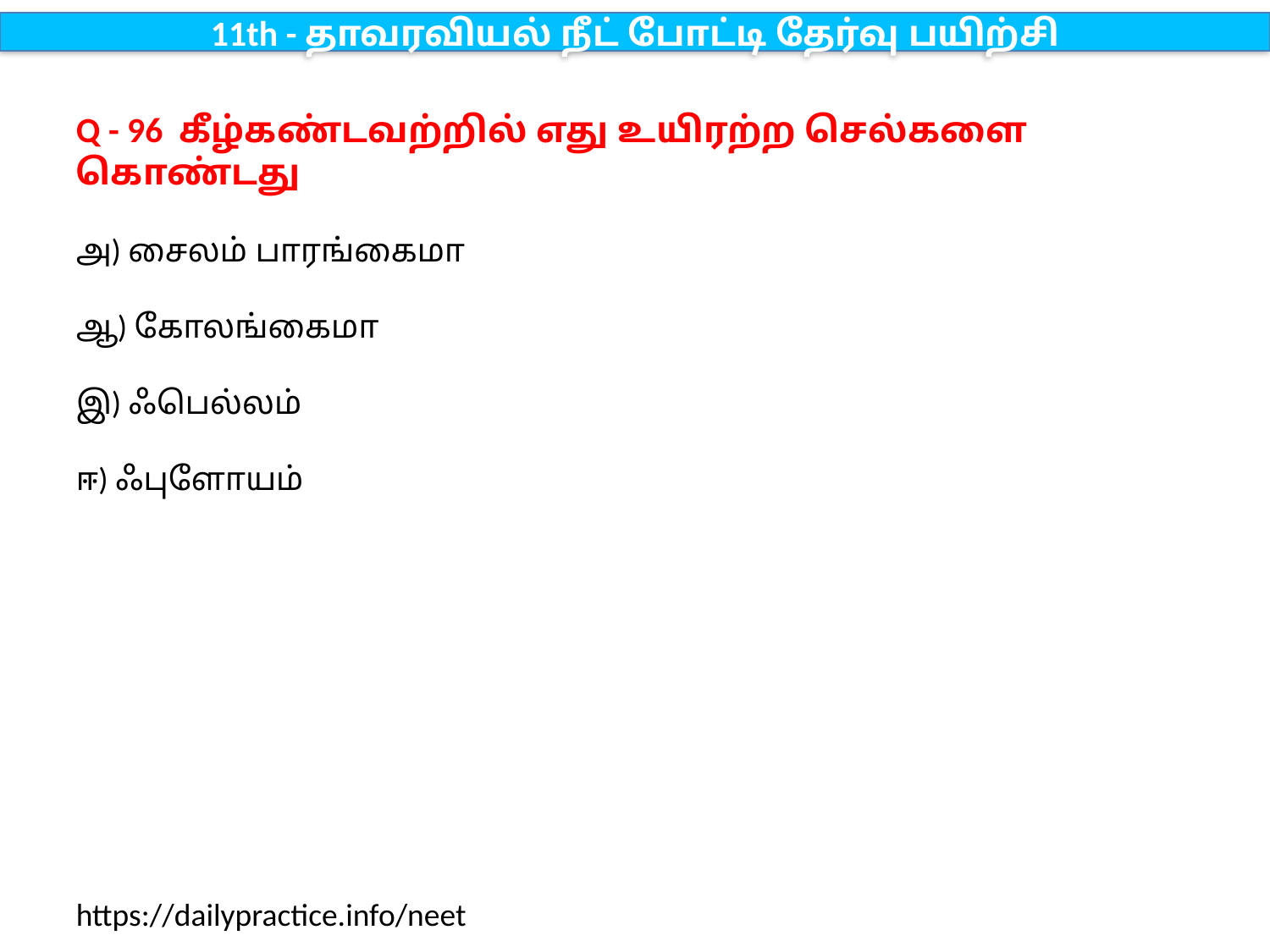

11th - தாவரவியல் நீட் போட்டி தேர்வு பயிற்சி

Q - 96  கீழ்கண்டவற்றில் எது உயிரற்ற செல்களை கொண்டது

அ) சைலம் பாரங்கைமா

ஆ) கோலங்கைமா

இ) ஃபெல்லம்

ஈ) ஃபுளோயம்
https://dailypractice.info/neet